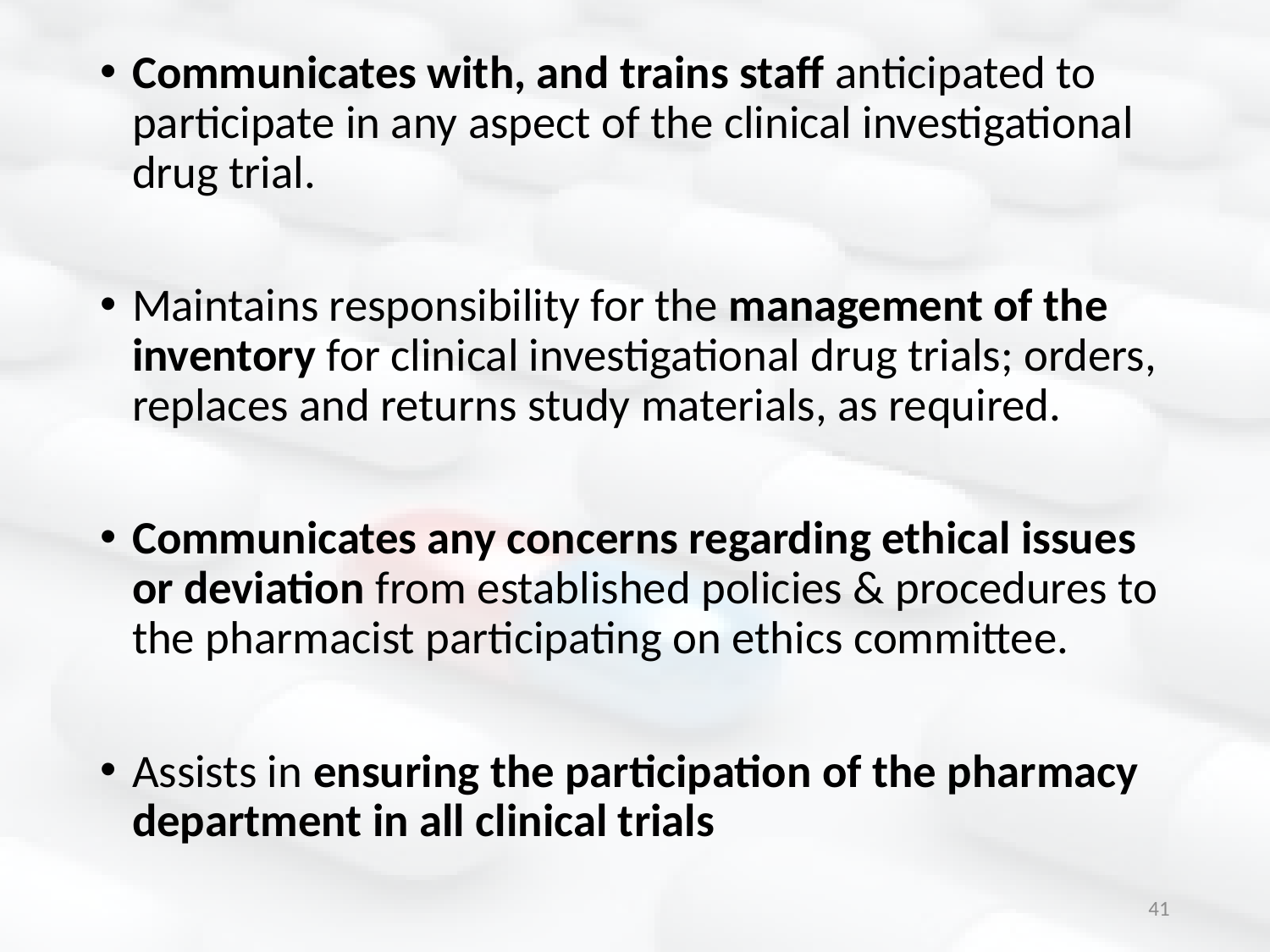

Communicates with, and trains staff anticipated to participate in any aspect of the clinical investigational drug trial.

Maintains responsibility for the management of the inventory for clinical investigational drug trials; orders, replaces and returns study materials, as required.

Communicates any concerns regarding ethical issues or deviation from established policies & procedures to the pharmacist participating on ethics committee.

Assists in ensuring the participation of the pharmacy department in all clinical trials

41